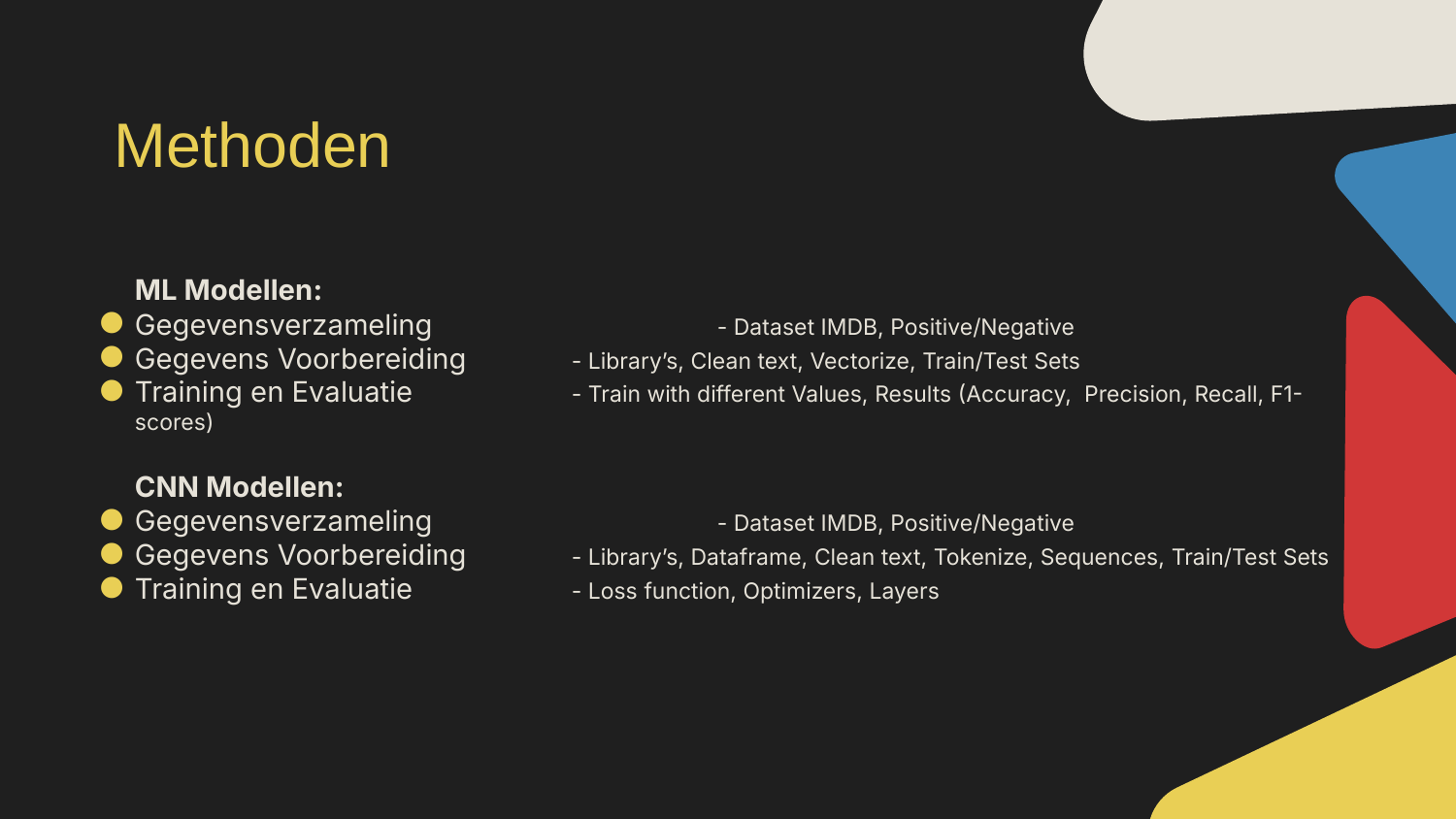

# Methoden
ML Modellen:
Gegevensverzameling		- Dataset IMDB, Positive/Negative
Gegevens Voorbereiding	- Library’s, Clean text, Vectorize, Train/Test Sets
Training en Evaluatie		- Train with different Values, Results (Accuracy,  Precision, Recall, F1-scores)

CNN Modellen:
Gegevensverzameling		- Dataset IMDB, Positive/Negative
Gegevens Voorbereiding	- Library’s, Dataframe, Clean text, Tokenize, Sequences, Train/Test Sets
Training en Evaluatie		- Loss function, Optimizers, Layers